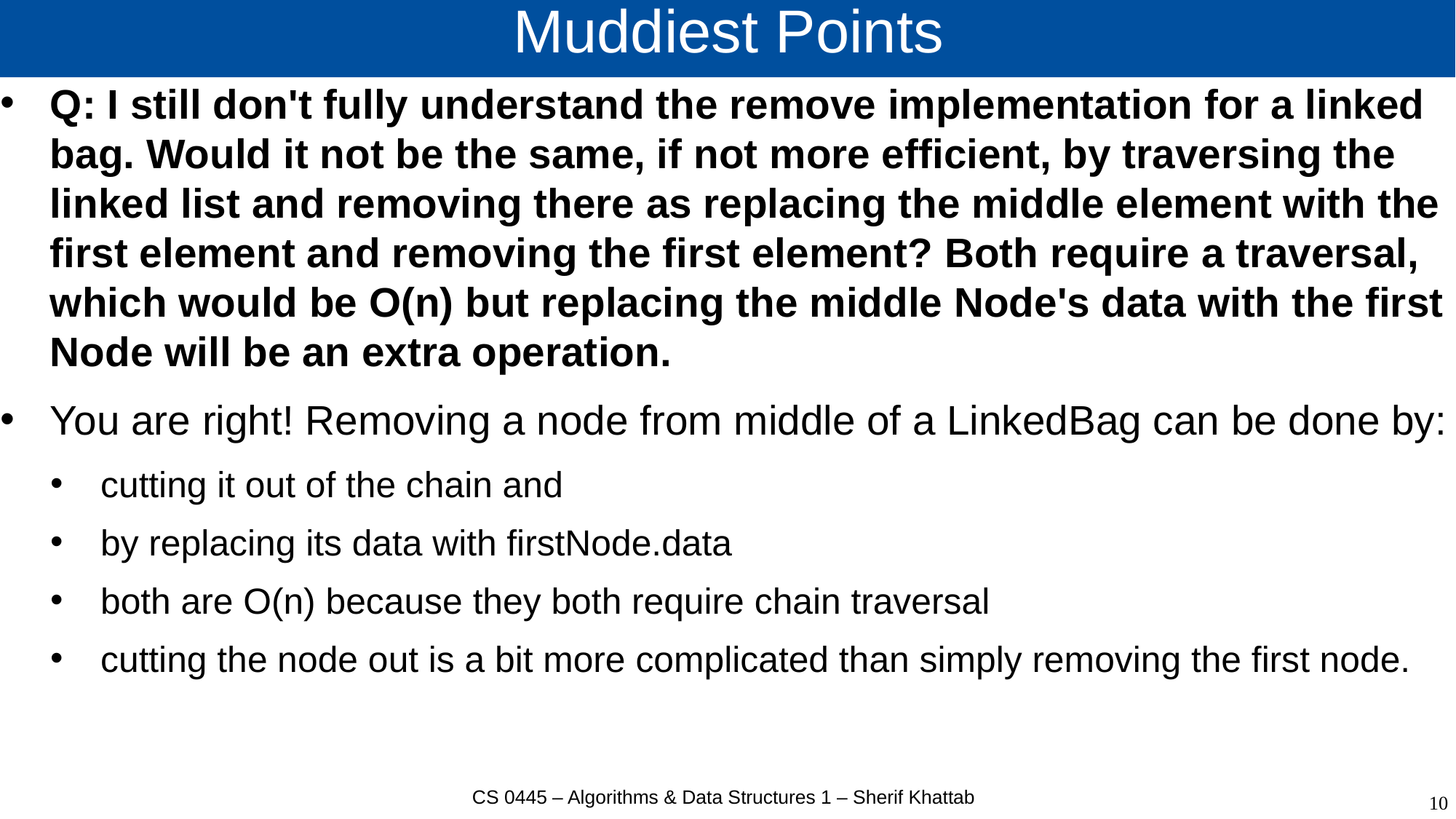

# Muddiest Points
Q: I still don't fully understand the remove implementation for a linked bag. Would it not be the same, if not more efficient, by traversing the linked list and removing there as replacing the middle element with the first element and removing the first element? Both require a traversal, which would be O(n) but replacing the middle Node's data with the first Node will be an extra operation.
You are right! Removing a node from middle of a LinkedBag can be done by:
cutting it out of the chain and
by replacing its data with firstNode.data
both are O(n) because they both require chain traversal
cutting the node out is a bit more complicated than simply removing the first node.
CS 0445 – Algorithms & Data Structures 1 – Sherif Khattab
10